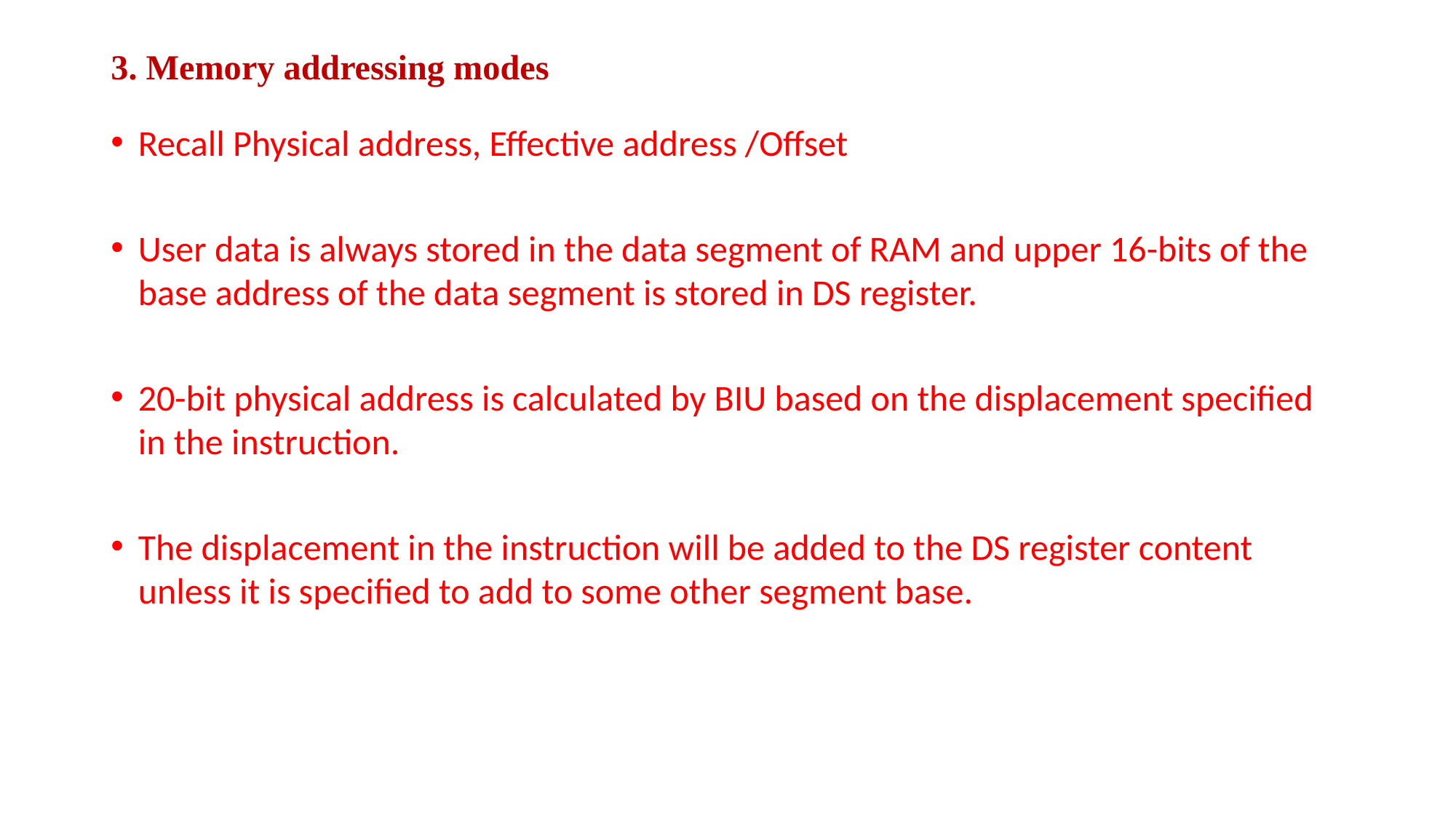

# 3. Memory addressing modes
Recall Physical address, Effective address /Offset

User data is always stored in the data segment of RAM and upper 16-bits of the base address of the data segment is stored in DS register.

20-bit physical address is calculated by BIU based on the displacement specified in the instruction.

The displacement in the instruction will be added to the DS register content unless it is specified to add to some other segment base.